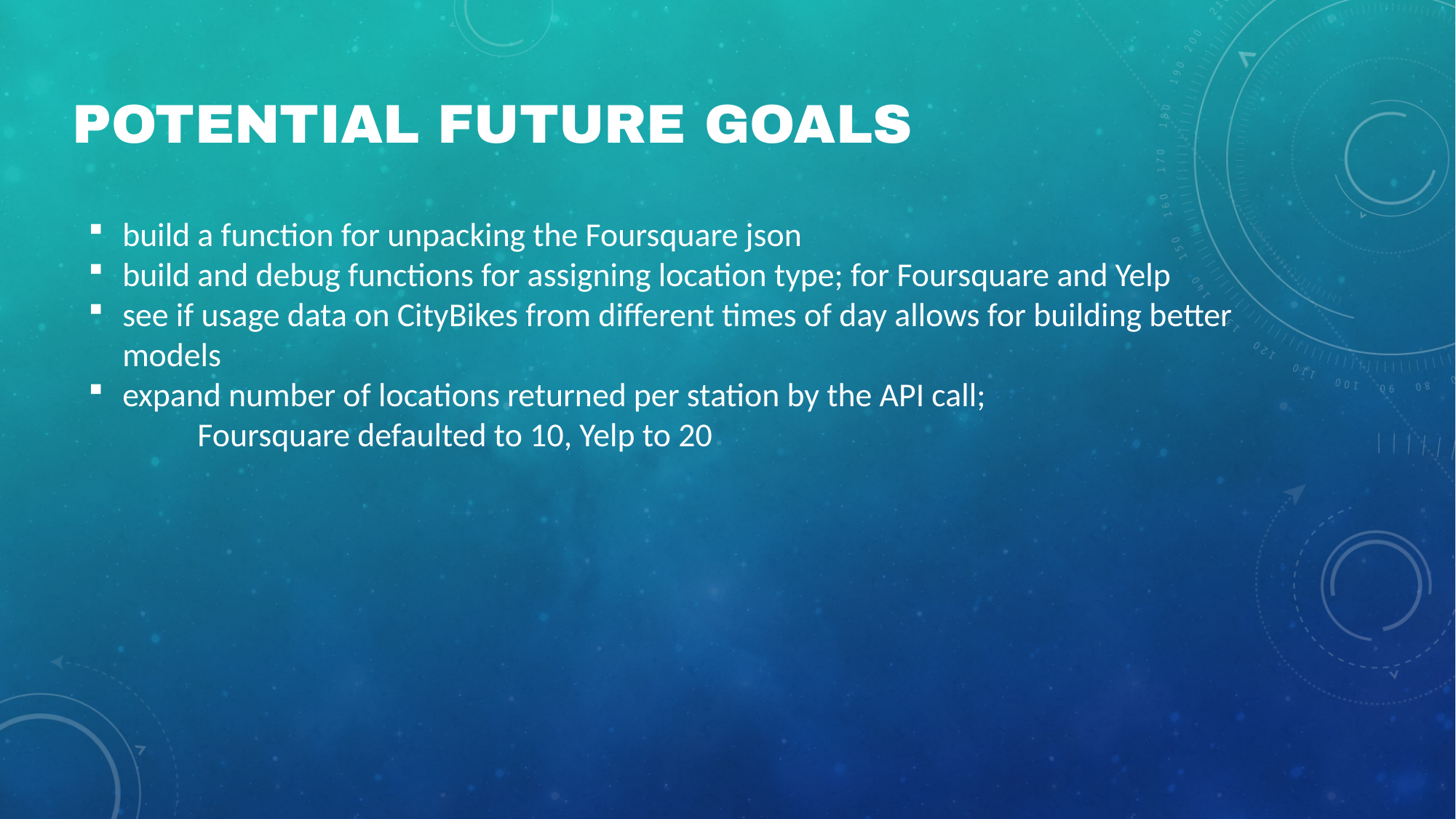

# Potential Future Goals
build a function for unpacking the Foursquare json
build and debug functions for assigning location type; for Foursquare and Yelp
see if usage data on CityBikes from different times of day allows for building better models
expand number of locations returned per station by the API call;
	Foursquare defaulted to 10, Yelp to 20